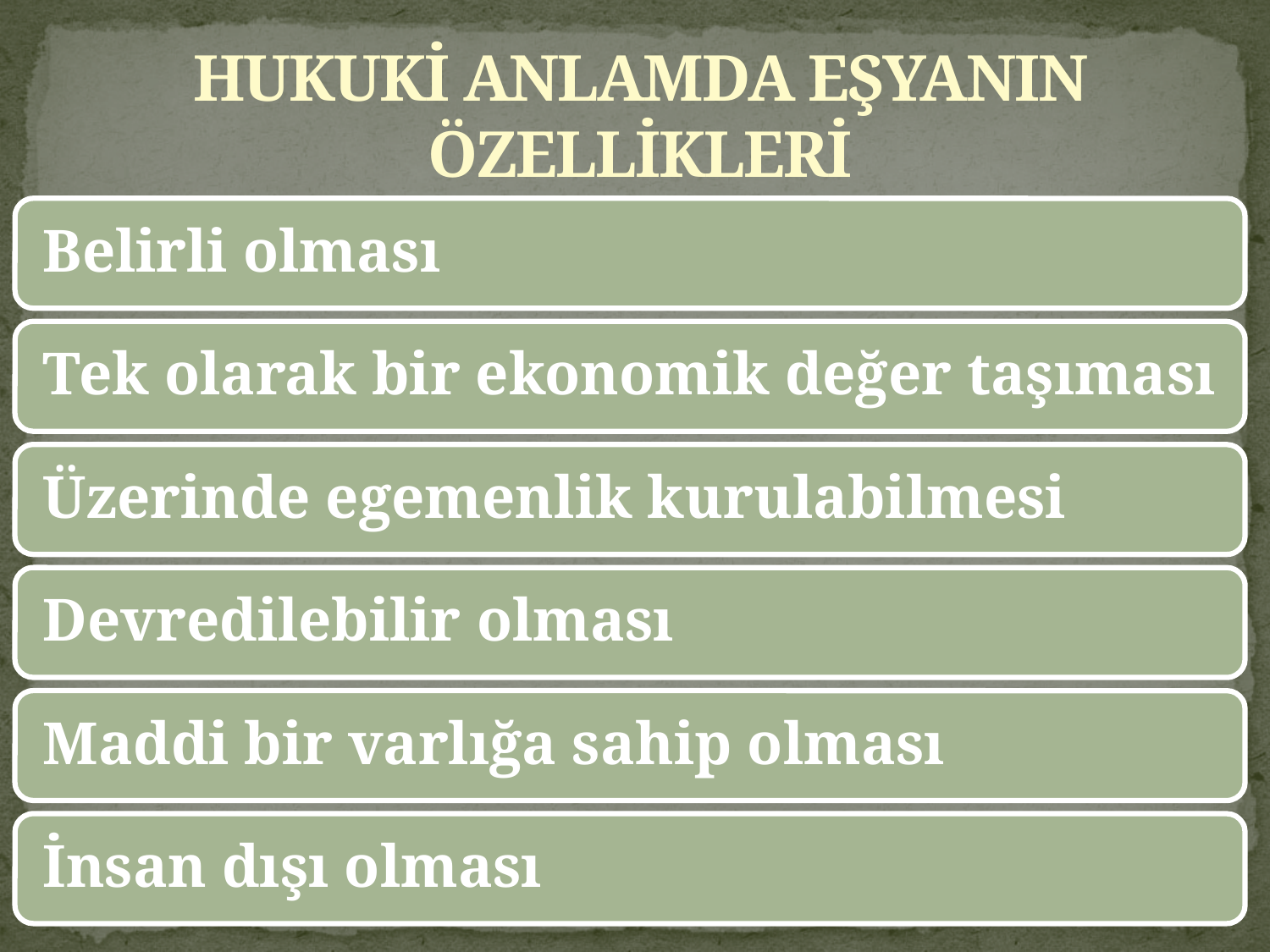

# HUKUKİ ANLAMDA EŞYANIN ÖZELLİKLERİ
Belirli olması
Tek olarak bir ekonomik değer taşıması
Üzerinde egemenlik kurulabilmesi
Devredilebilir olması
Maddi bir varlığa sahip olması
İnsan dışı olması